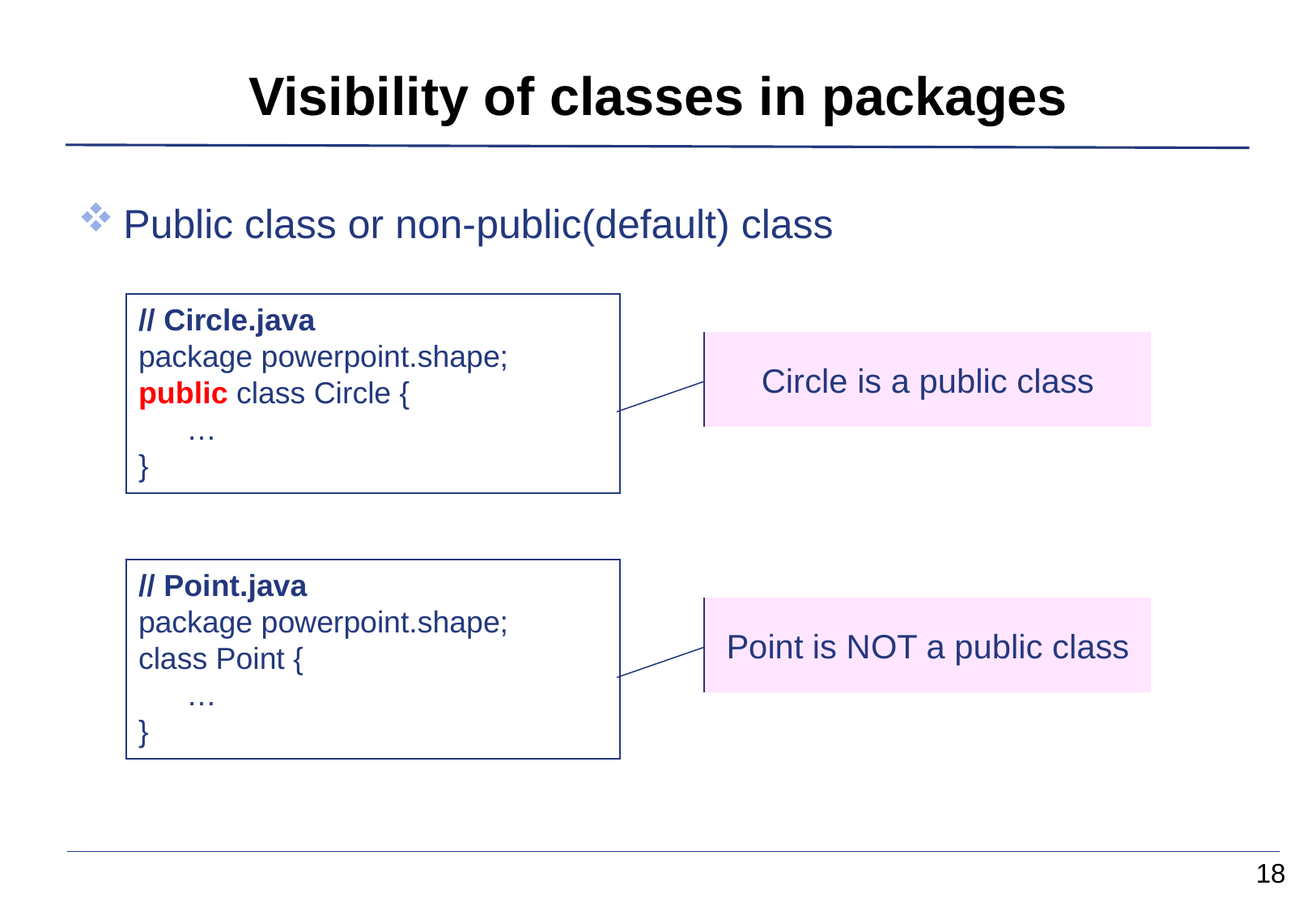

# Visibility of classes in packages
Public class or non-public(default) class
// Circle.java
package powerpoint.shape;
public class Circle {
	…
}
Circle is a public class
// Point.java
package powerpoint.shape;
class Point {
	…
}
Point is NOT a public class